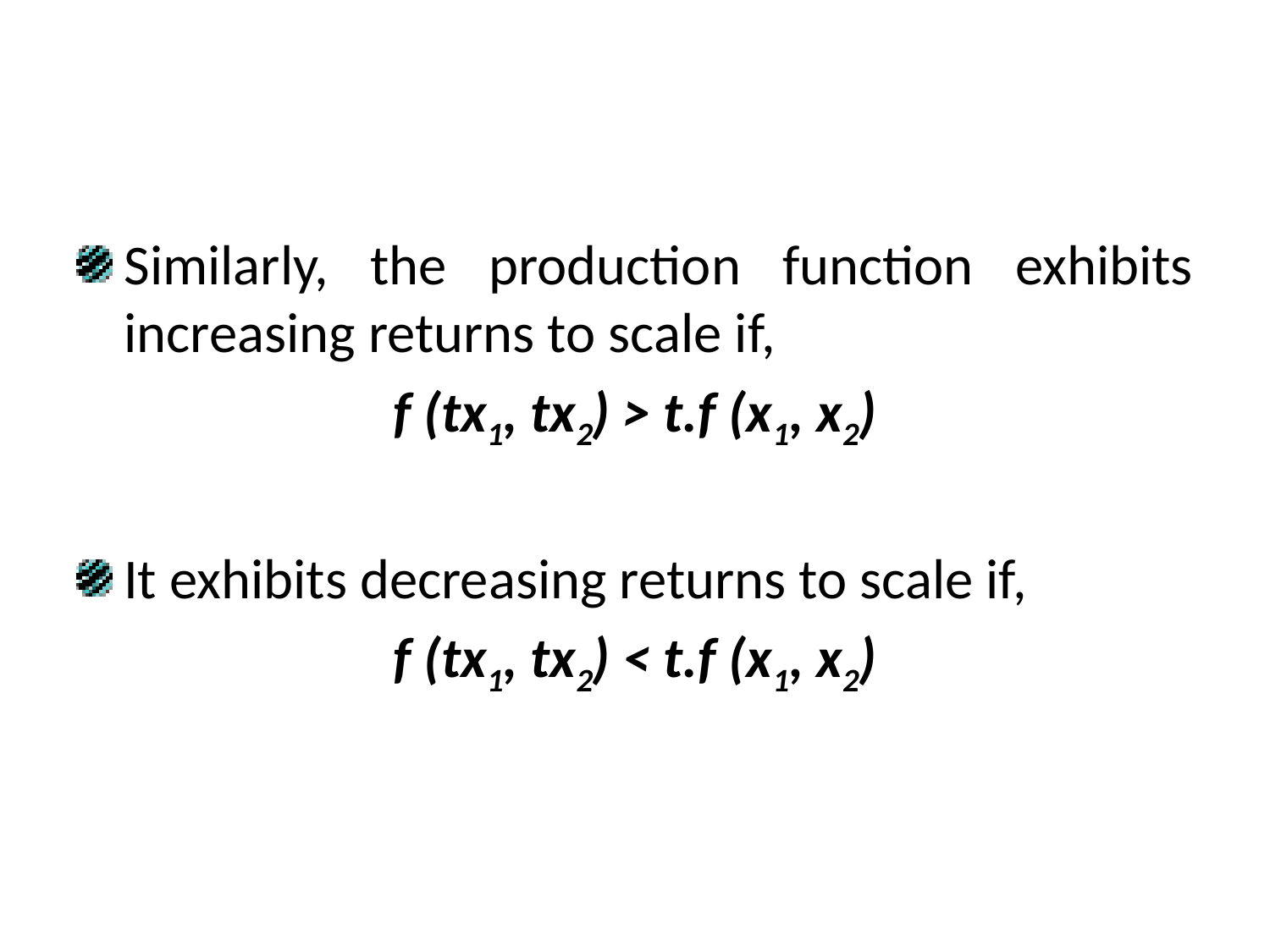

Similarly, the production function exhibits increasing returns to scale if,
f (tx1, tx2) > t.f (x1, x2)

It exhibits decreasing returns to scale if,
f (tx1, tx2) < t.f (x1, x2)